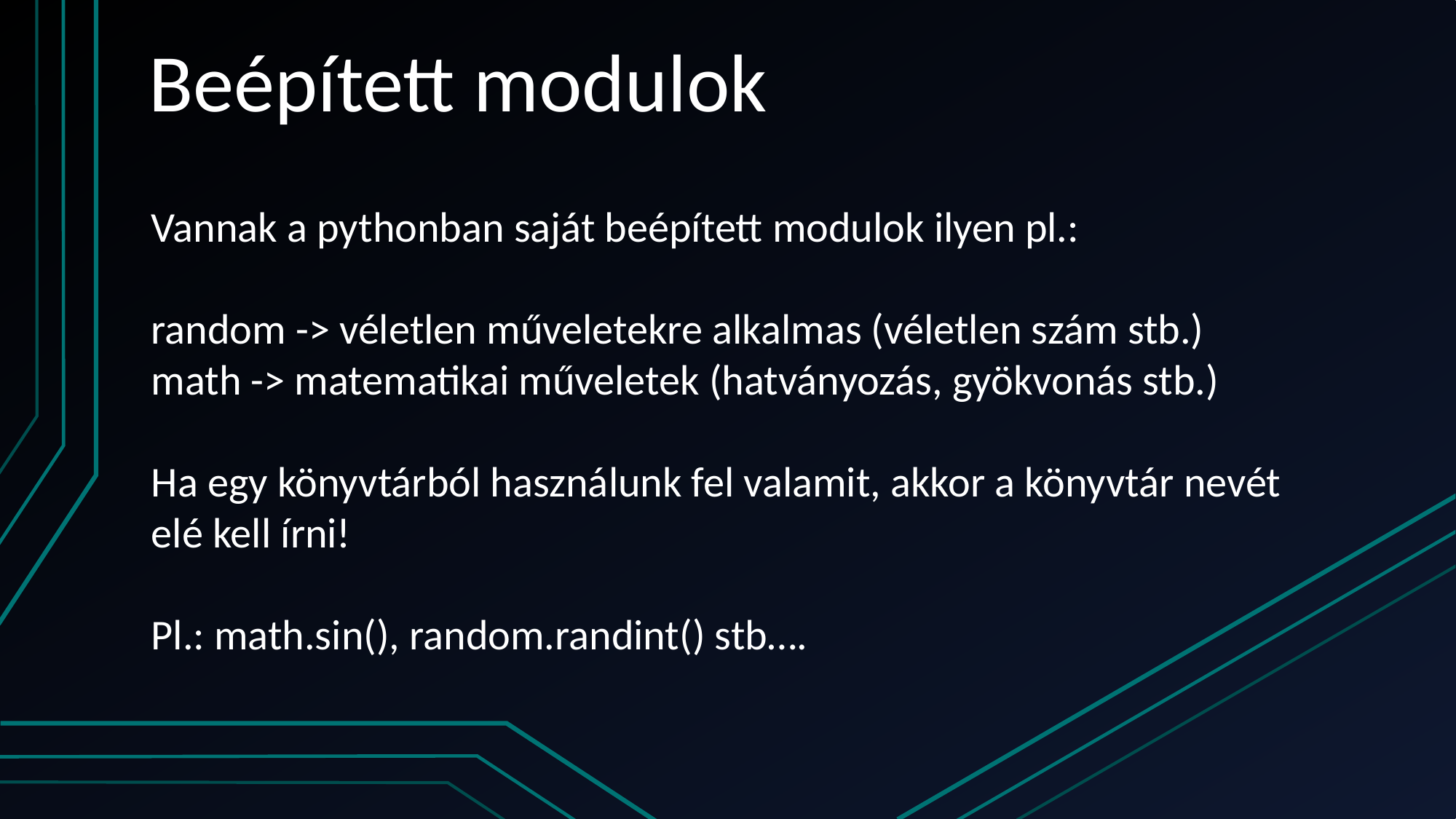

# Beépített modulok
Vannak a pythonban saját beépített modulok ilyen pl.:

random -> véletlen műveletekre alkalmas (véletlen szám stb.)
math -> matematikai műveletek (hatványozás, gyökvonás stb.)

Ha egy könyvtárból használunk fel valamit, akkor a könyvtár nevét
elé kell írni!
Pl.: math.sin(), random.randint() stb….